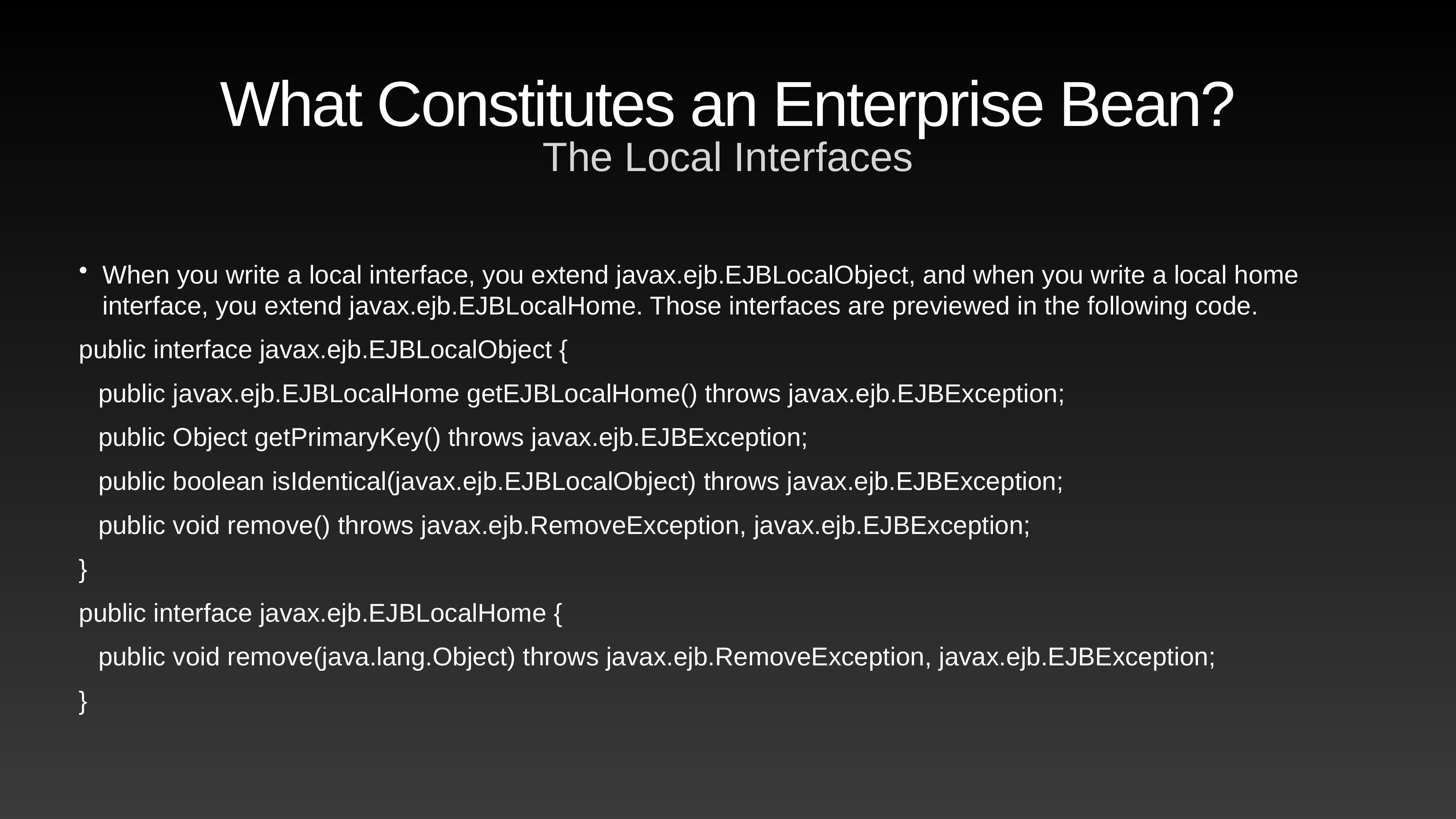

# What Constitutes an Enterprise Bean?
The Local Interfaces
When you write a local interface, you extend javax.ejb.EJBLocalObject, and when you write a local home interface, you extend javax.ejb.EJBLocalHome. Those interfaces are previewed in the following code.
public interface javax.ejb.EJBLocalObject {
public javax.ejb.EJBLocalHome getEJBLocalHome() throws javax.ejb.EJBException;
public Object getPrimaryKey() throws javax.ejb.EJBException;
public boolean isIdentical(javax.ejb.EJBLocalObject) throws javax.ejb.EJBException;
public void remove() throws javax.ejb.RemoveException, javax.ejb.EJBException;
}
public interface javax.ejb.EJBLocalHome {
public void remove(java.lang.Object) throws javax.ejb.RemoveException, javax.ejb.EJBException;
}